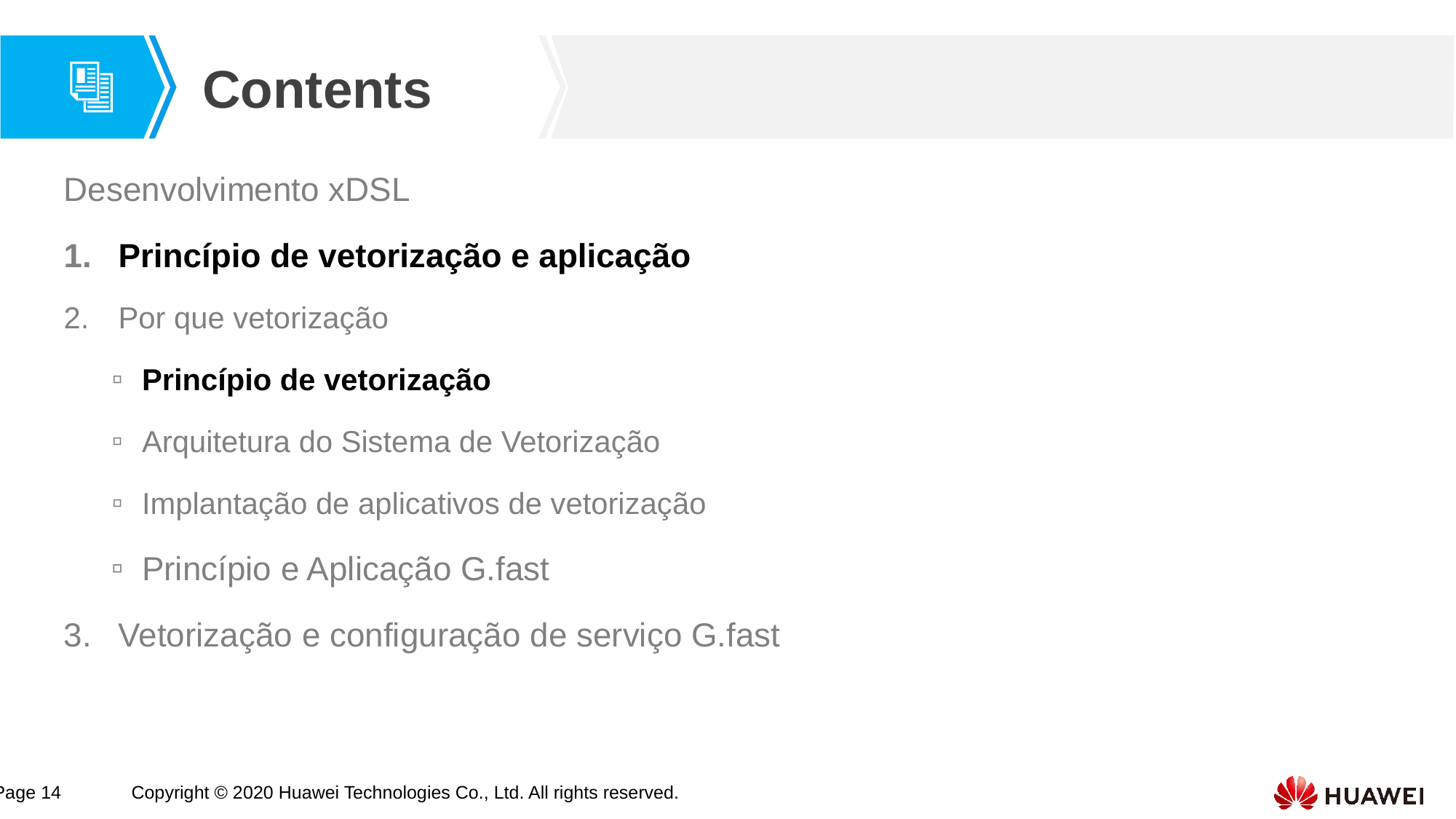

Desenvolvimento xDSL
Princípio de vetorização e aplicação
Por que vetorização
Princípio de vetorização
Arquitetura do Sistema de Vetorização
Implantação de aplicativos de vetorização
Princípio e Aplicação G.fast
Vetorização e configuração de serviço G.fast